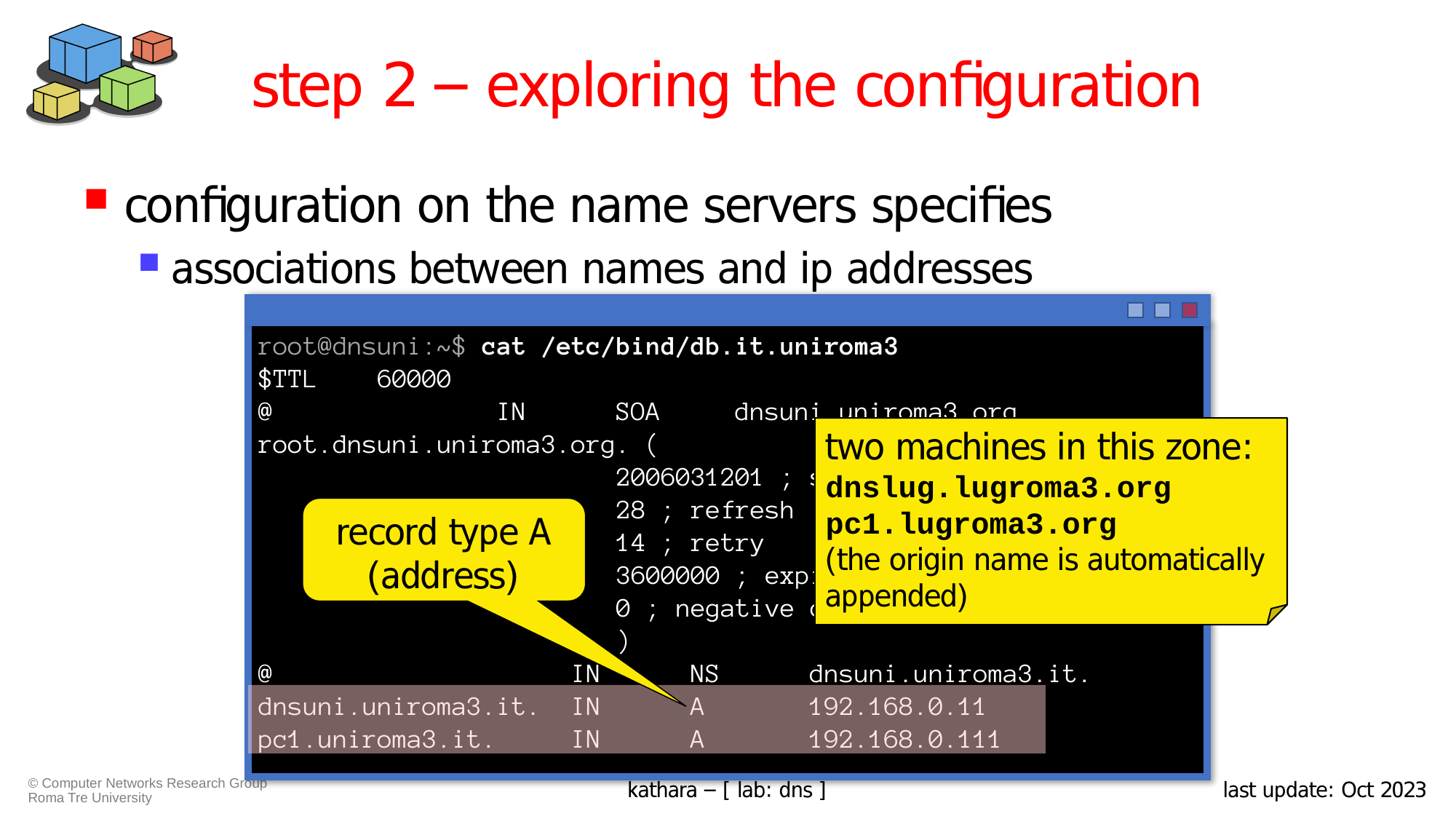

# step 2 – exploring the configuration
configuration on the name servers specifies
associations between names and ip addresses

root@dnsuni:~$ cat /etc/bind/db.it.uniroma3
$TTL    60000
@               IN      SOA     dnsuni.uniroma3.org.    root.dnsuni.uniroma3.org. (
                        2006031201 ; serial
                        28 ; refresh
                        14 ; retry
                        3600000 ; expire
                        0 ; negative cache ttl
                        )
@                    IN      NS      dnsuni.uniroma3.it.
dnsuni.uniroma3.it.  IN      A       192.168.0.11
pc1.uniroma3.it.     IN      A       192.168.0.111

two machines in this zone:
dnslug.lugroma3.org
pc1.lugroma3.org
(the origin name is automatically appended)
record type A
(address)

kathara – [ lab: dns ]
last update: Oct 2023